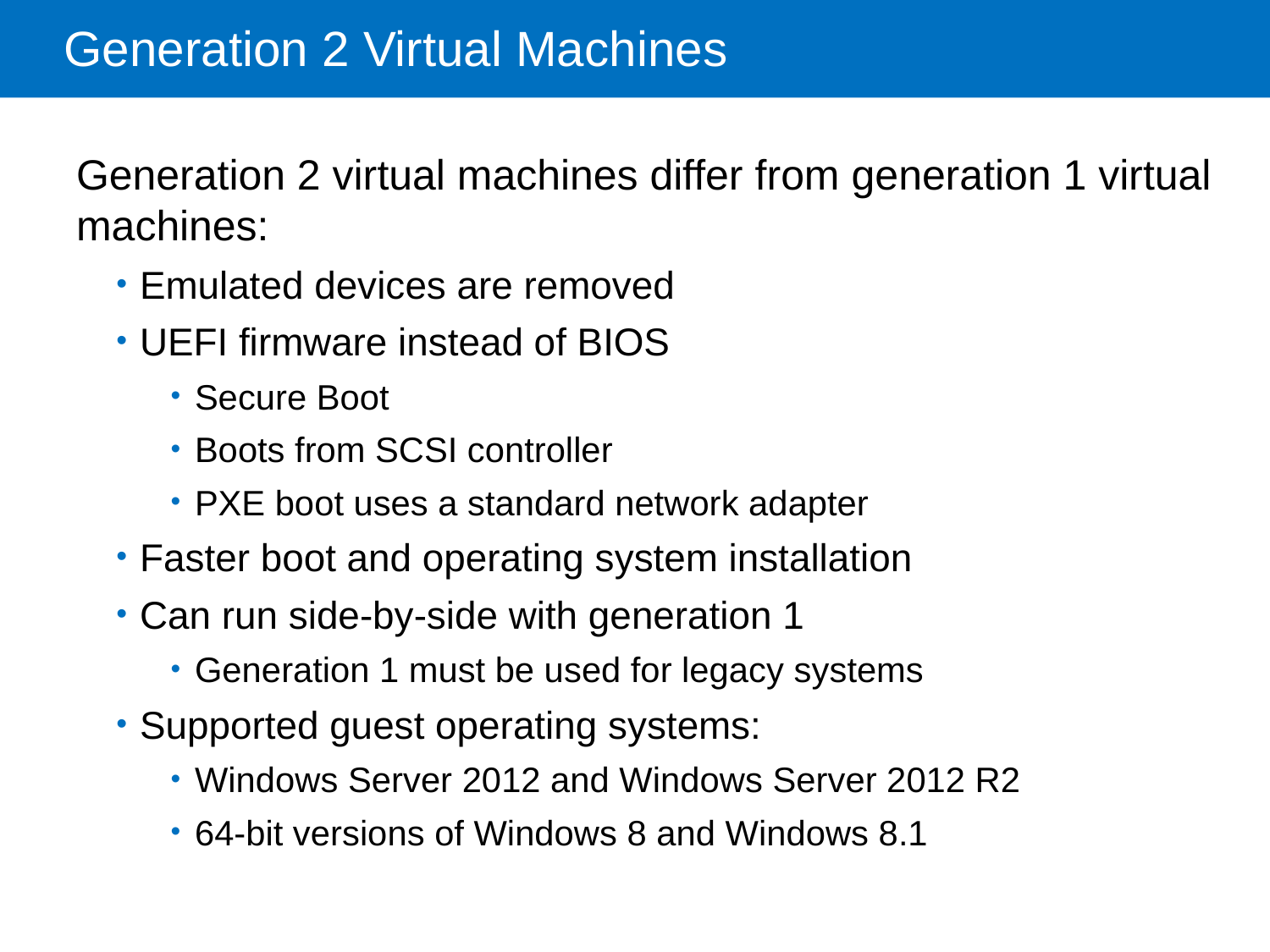

# Generation 2 Virtual Machines
Generation 2 virtual machines differ from generation 1 virtual machines:
Emulated devices are removed
UEFI firmware instead of BIOS
Secure Boot
Boots from SCSI controller
PXE boot uses a standard network adapter
Faster boot and operating system installation
Can run side-by-side with generation 1
Generation 1 must be used for legacy systems
Supported guest operating systems:
Windows Server 2012 and Windows Server 2012 R2
64-bit versions of Windows 8 and Windows 8.1